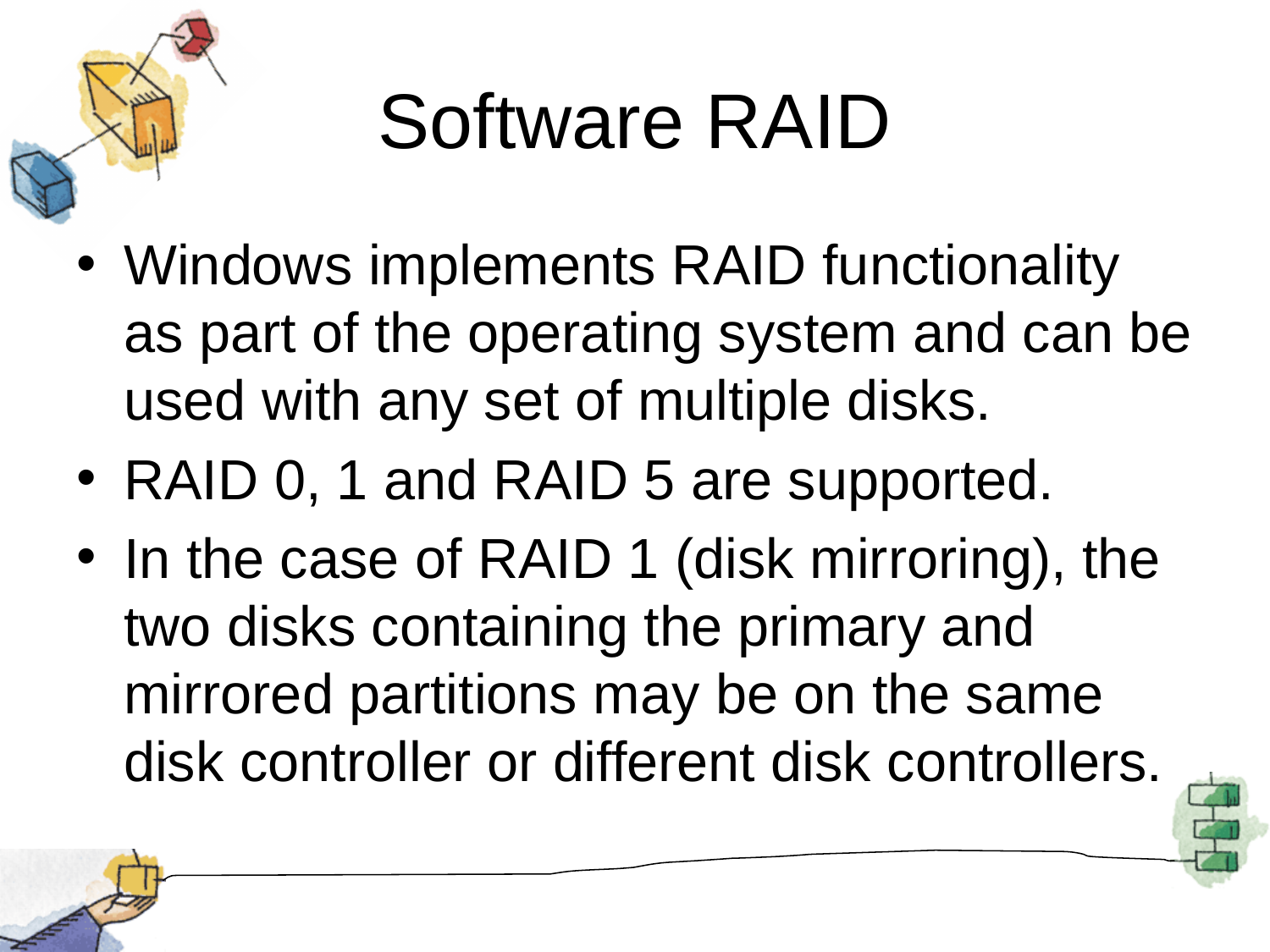

# Software RAID
Windows implements RAID functionality as part of the operating system and can be used with any set of multiple disks.
RAID 0, 1 and RAID 5 are supported.
In the case of RAID 1 (disk mirroring), the two disks containing the primary and mirrored partitions may be on the same disk controller or different disk controllers.